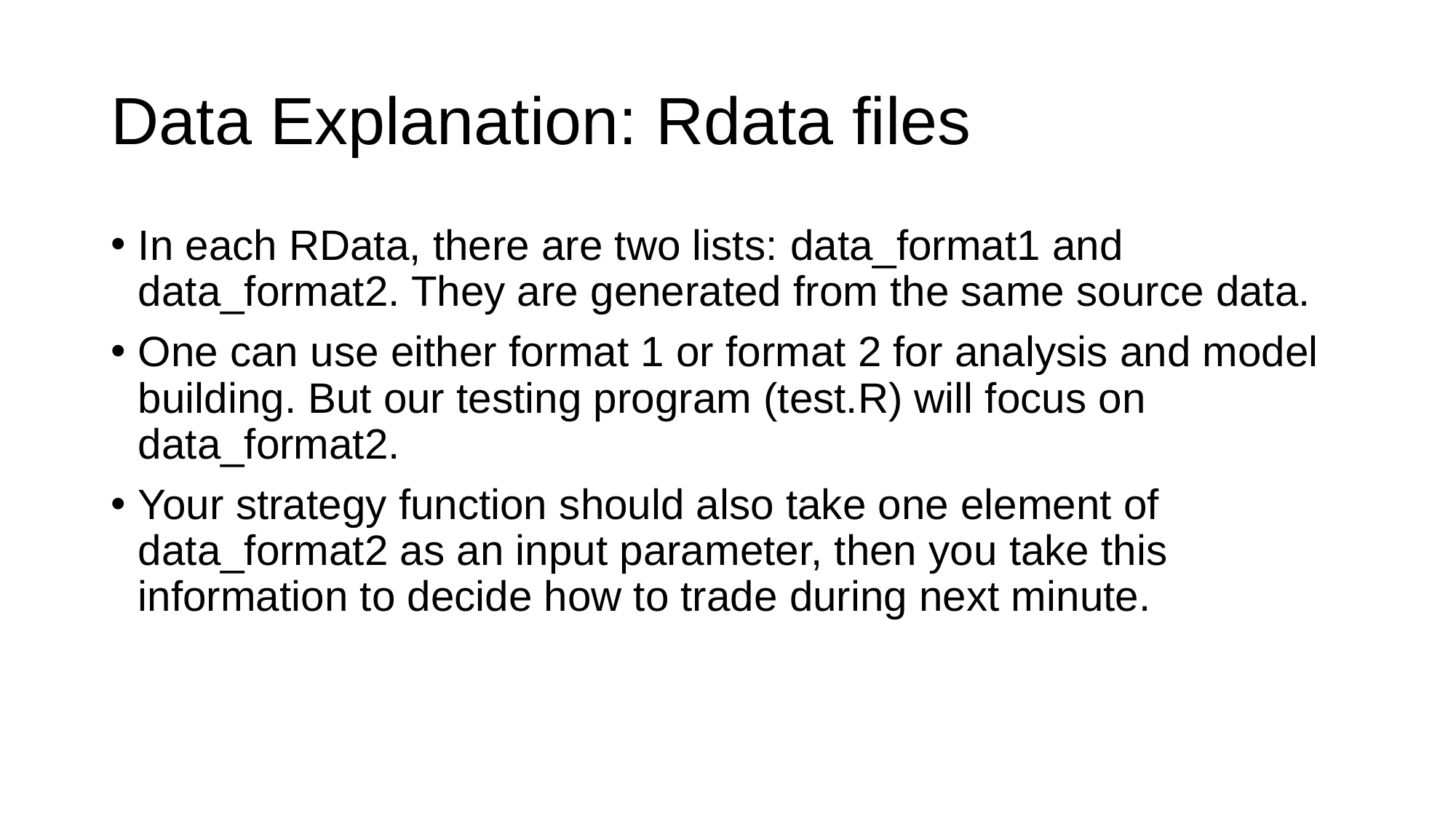

# Data Explanation: Rdata files
In each RData, there are two lists: data_format1 and data_format2. They are generated from the same source data.
One can use either format 1 or format 2 for analysis and model building. But our testing program (test.R) will focus on data_format2.
Your strategy function should also take one element of data_format2 as an input parameter, then you take this information to decide how to trade during next minute.